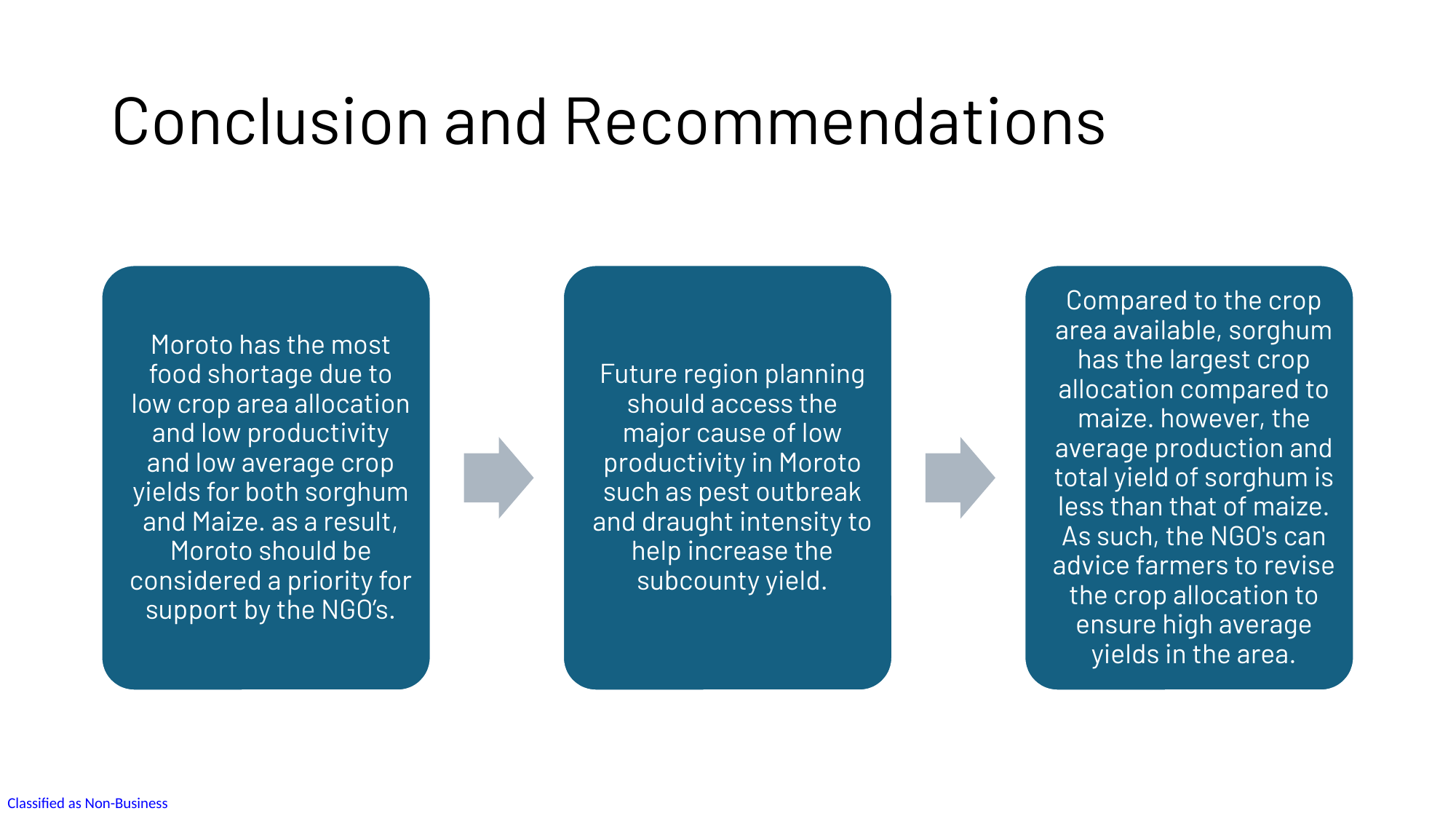

# Conclusion and Recommendations
Moroto has the most food shortage due to low crop area allocation and low productivity and low average crop yields for both sorghum and Maize. as a result, Moroto should be considered a priority for support by the NGO’s.

Future region planning should access the major cause of low productivity in Moroto such as pest outbreak and draught intensity to help increase the subcounty yield.

Compared to the crop area available, sorghum has the largest crop allocation compared to maize. however, the average production and total yield of sorghum is less than that of maize. As such, the NGO's can advice farmers to revise the crop allocation to ensure high average yields in the area.